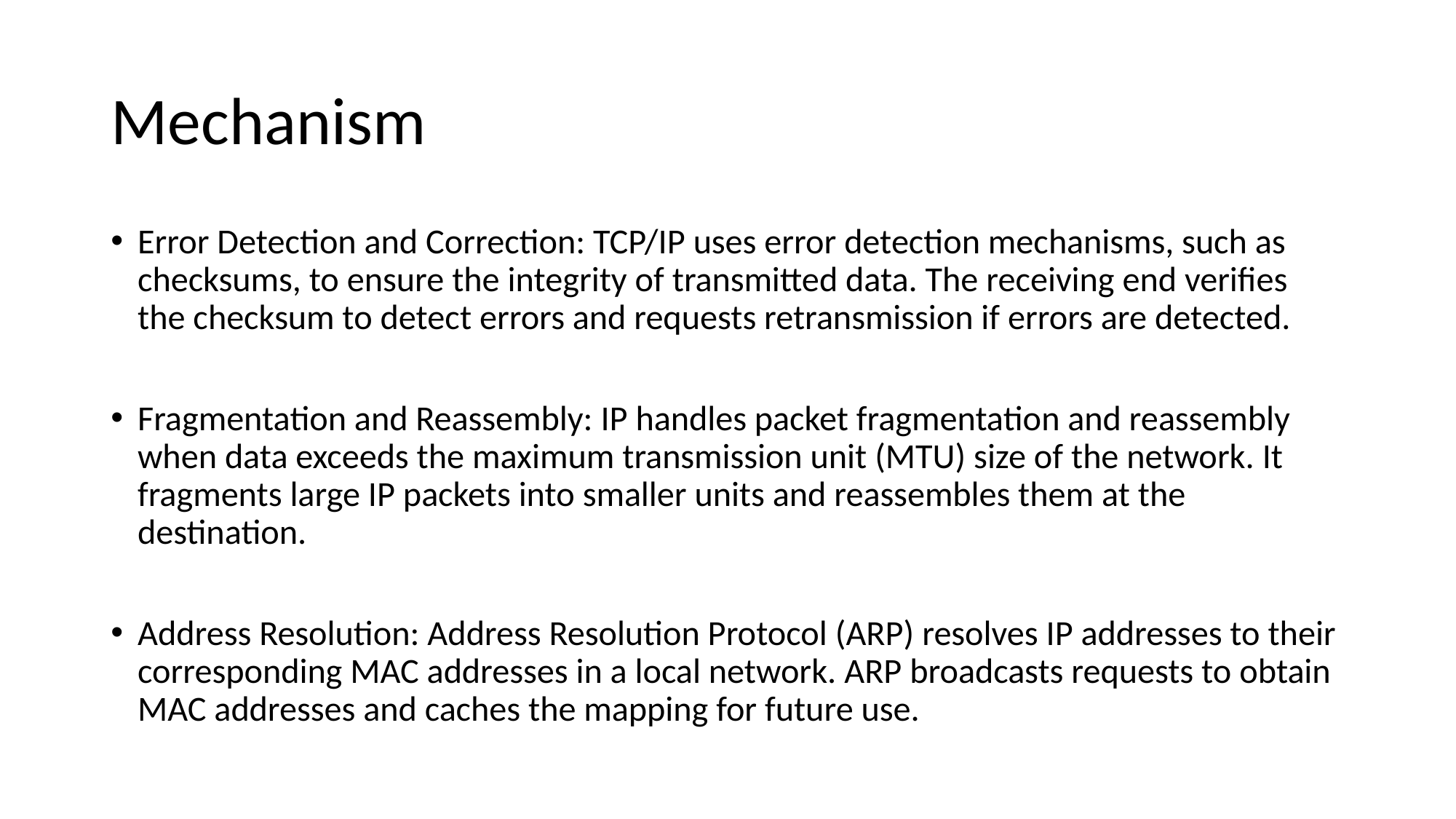

# Mechanism
Error Detection and Correction: TCP/IP uses error detection mechanisms, such as checksums, to ensure the integrity of transmitted data. The receiving end verifies the checksum to detect errors and requests retransmission if errors are detected.

Fragmentation and Reassembly: IP handles packet fragmentation and reassembly when data exceeds the maximum transmission unit (MTU) size of the network. It fragments large IP packets into smaller units and reassembles them at the destination.

Address Resolution: Address Resolution Protocol (ARP) resolves IP addresses to their corresponding MAC addresses in a local network. ARP broadcasts requests to obtain MAC addresses and caches the mapping for future use.